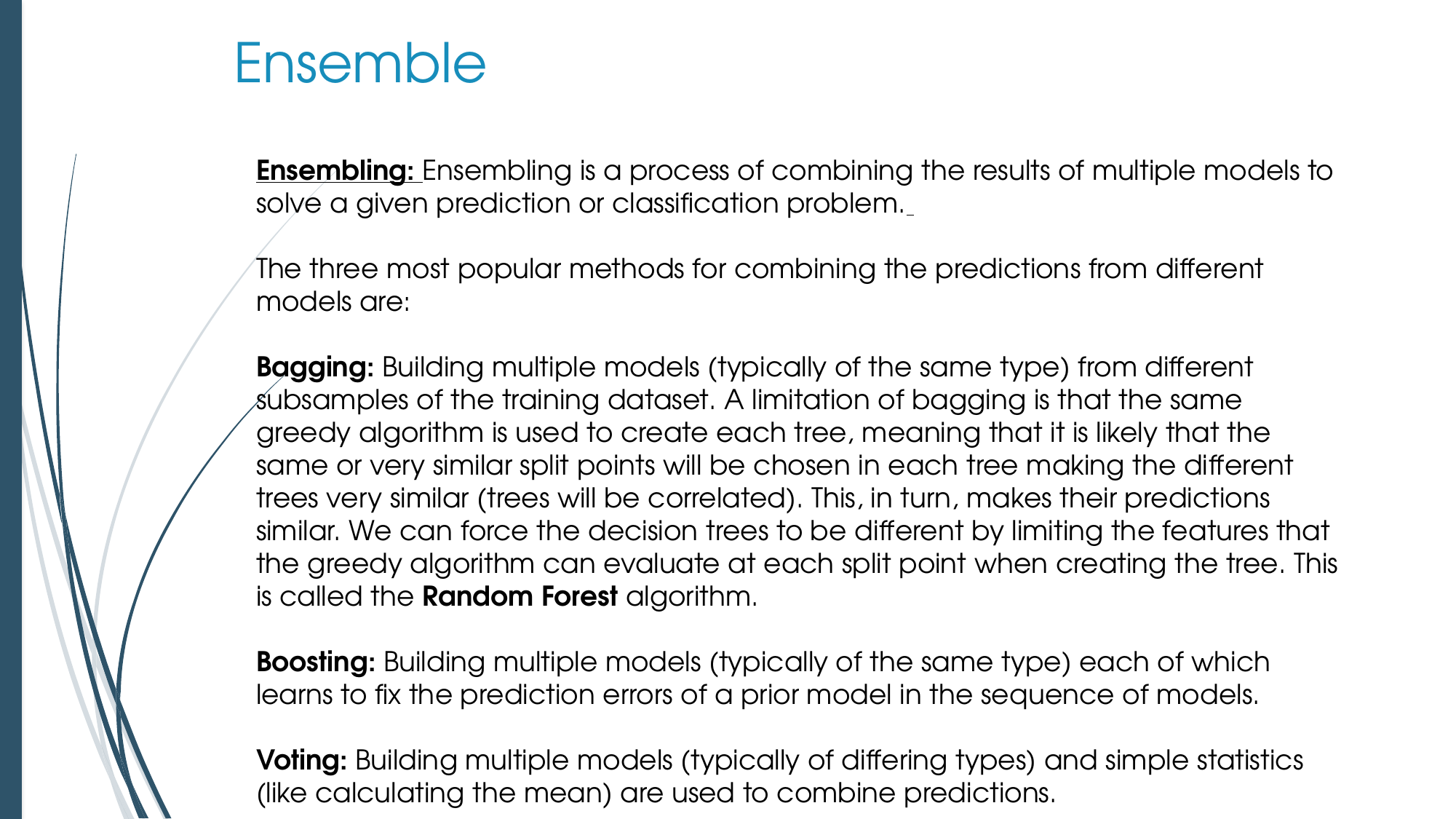

Ensemble
Ensembling: Ensembling is a process of combining the results of multiple models to solve a given prediction or classification problem.

The three most popular methods for combining the predictions from diﬀerent models are:

Bagging: Building multiple models (typically of the same type) from diﬀerent subsamples of the training dataset. A limitation of bagging is that the same greedy algorithm is used to create each tree, meaning that it is likely that the same or very similar split points will be chosen in each tree making the different trees very similar (trees will be correlated). This, in turn, makes their predictions similar. We can force the decision trees to be different by limiting the features that the greedy algorithm can evaluate at each split point when creating the tree. This is called the Random Forest algorithm.

Boosting: Building multiple models (typically of the same type) each of which learns to ﬁx the prediction errors of a prior model in the sequence of models.

Voting: Building multiple models (typically of diﬀering types) and simple statistics (like calculating the mean) are used to combine predictions.